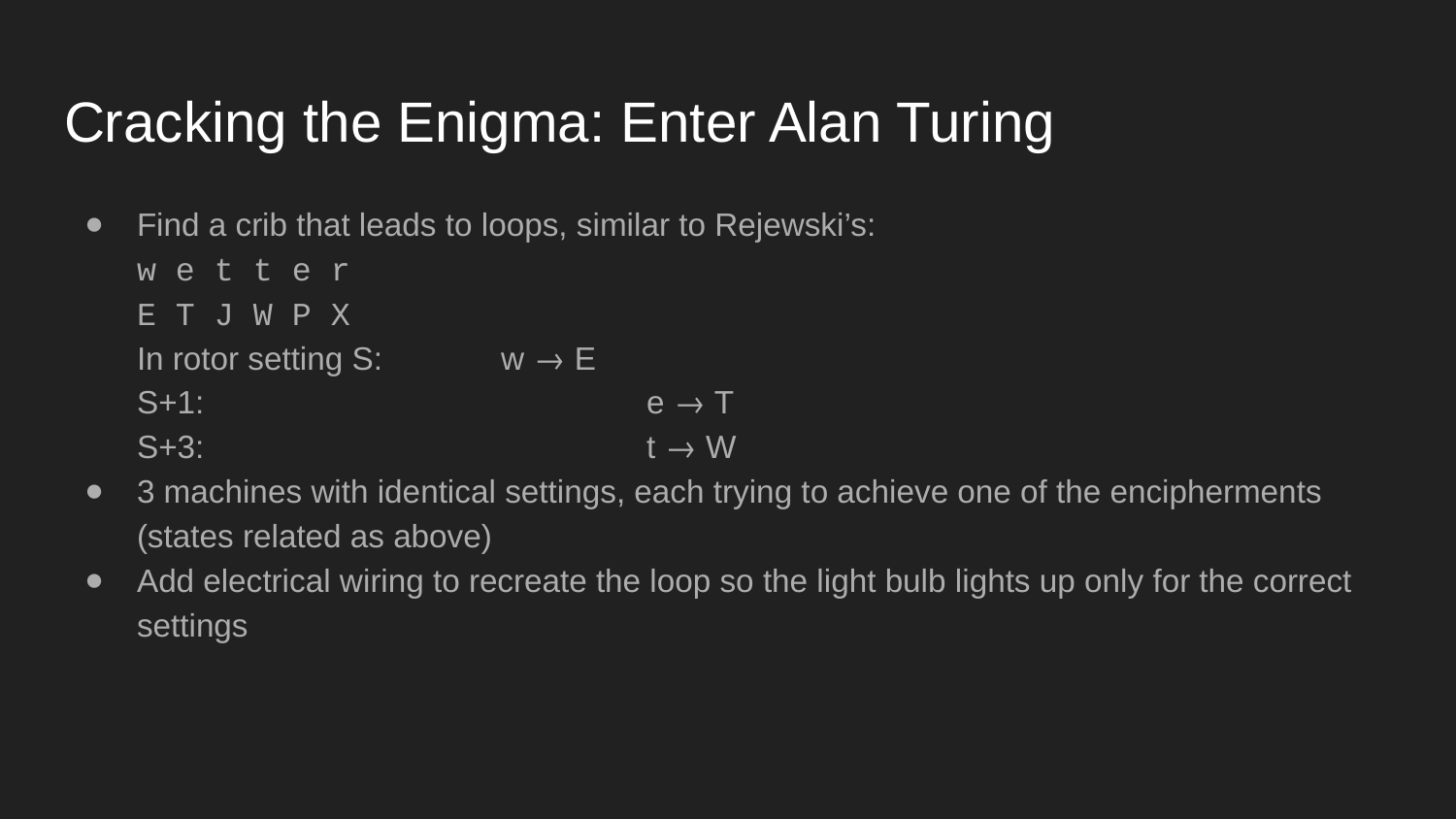

# Cracking the Enigma: Enter Alan Turing
Find a crib that leads to loops, similar to Rejewski’s:
w e t t e r
E T J W P X
In rotor setting S: 	w → E
S+1:				e → T
S+3:				t → W
3 machines with identical settings, each trying to achieve one of the encipherments (states related as above)
Add electrical wiring to recreate the loop so the light bulb lights up only for the correct settings